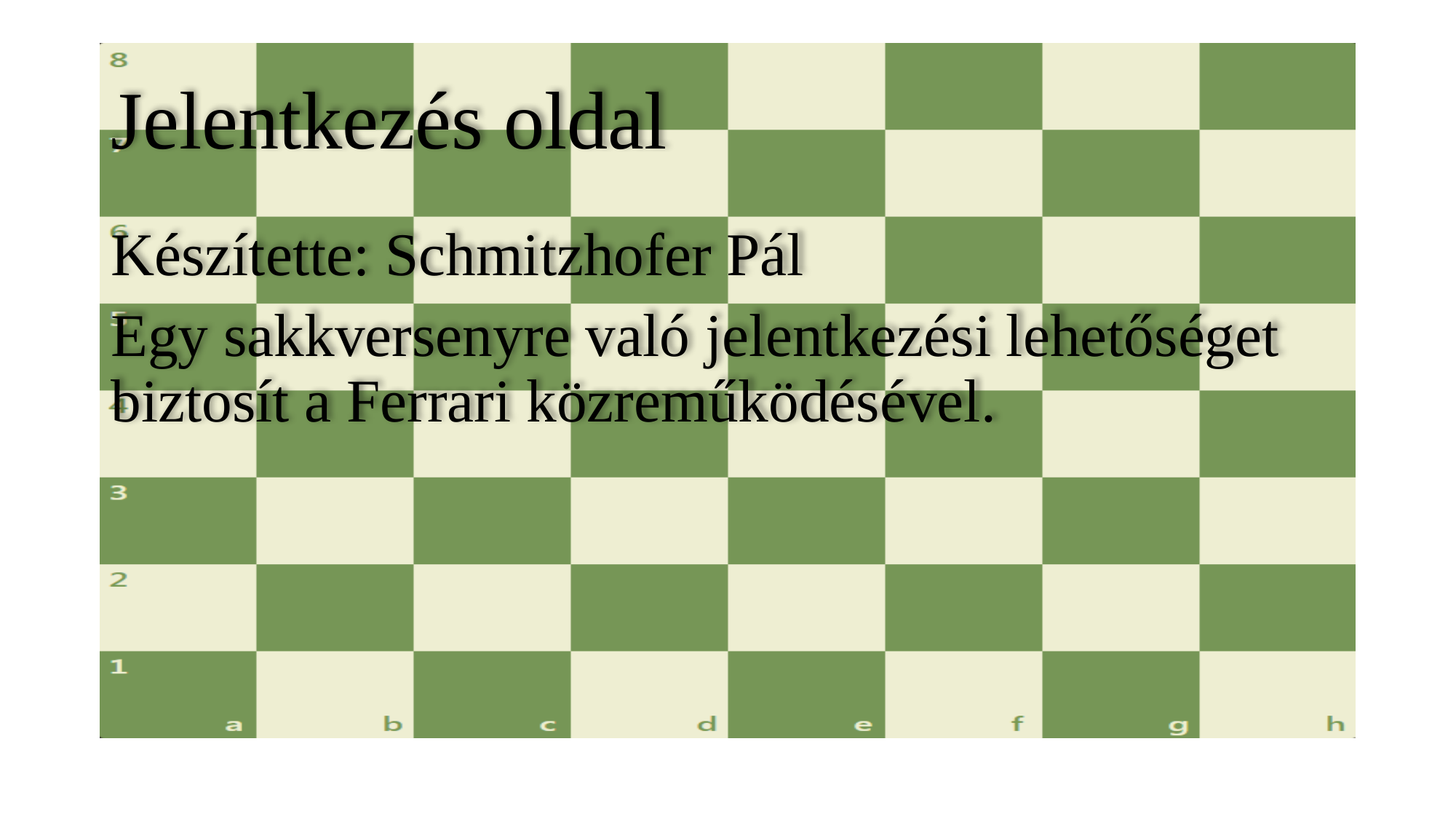

# Jelentkezés oldal
Készítette: Schmitzhofer Pál
Egy sakkversenyre való jelentkezési lehetőséget biztosít a Ferrari közreműködésével.